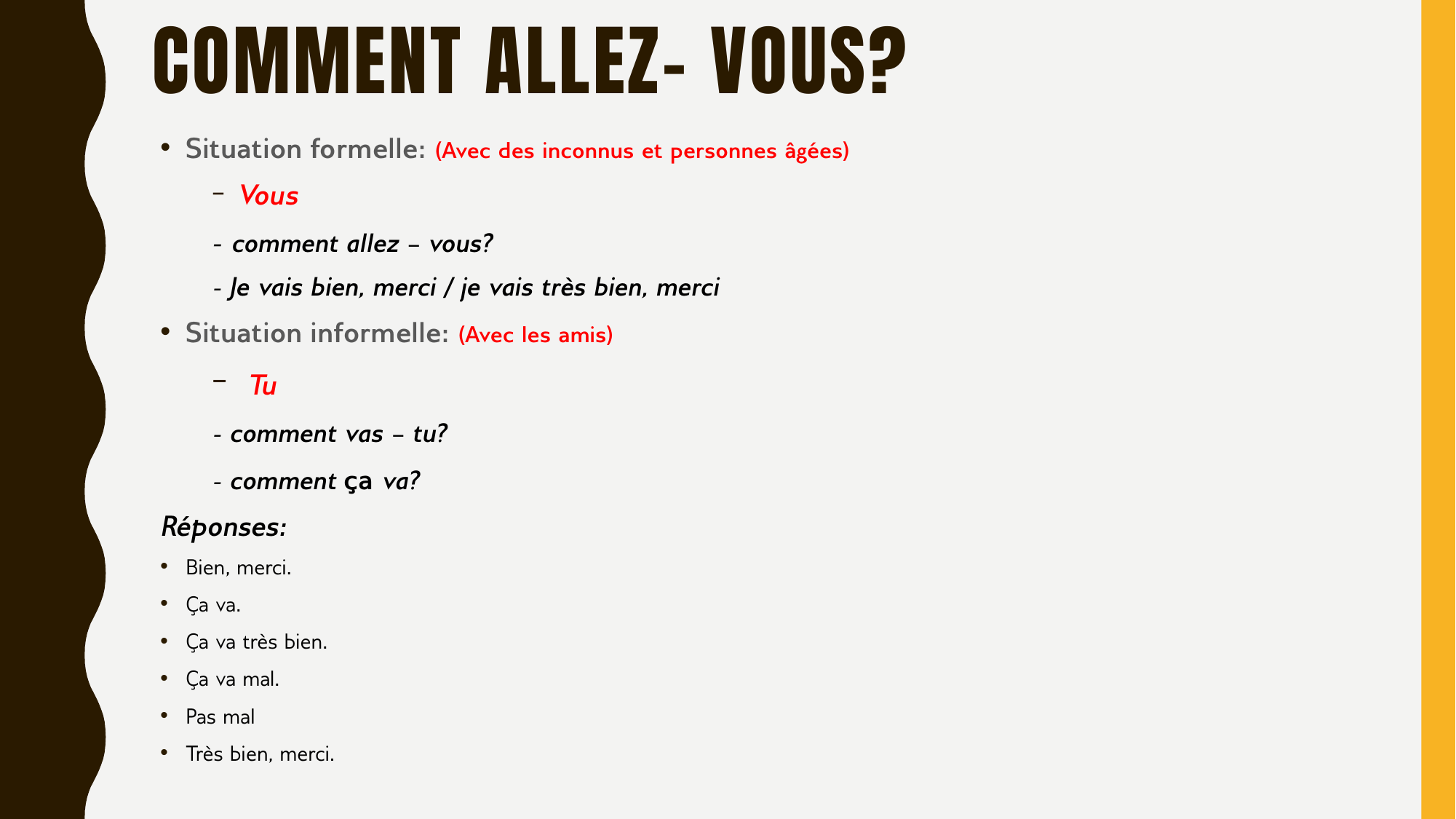

# Comment allez- vous?
Situation formelle: (Avec des inconnus et personnes âgées)
Vous
	- comment allez – vous?
	- Je vais bien, merci / je vais très bien, merci
Situation informelle: (Avec les amis)
 Tu
	- comment vas – tu?
	- comment ça va?
Réponses:
Bien, merci.
Ça va.
Ça va très bien.
Ça va mal.
Pas mal
Très bien, merci.